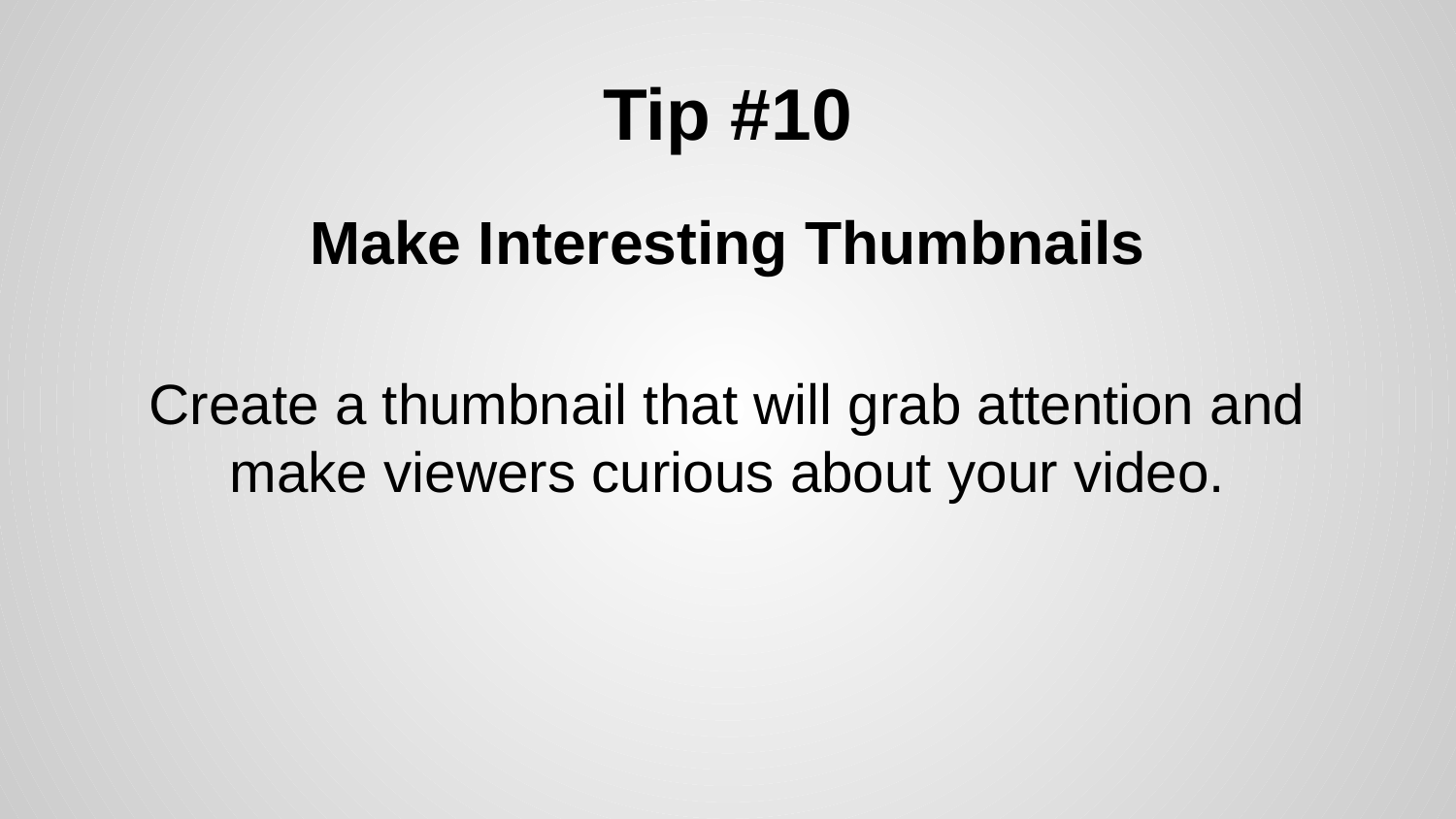

# Tip #10
Make Interesting Thumbnails

Create a thumbnail that will grab attention and make viewers curious about your video.